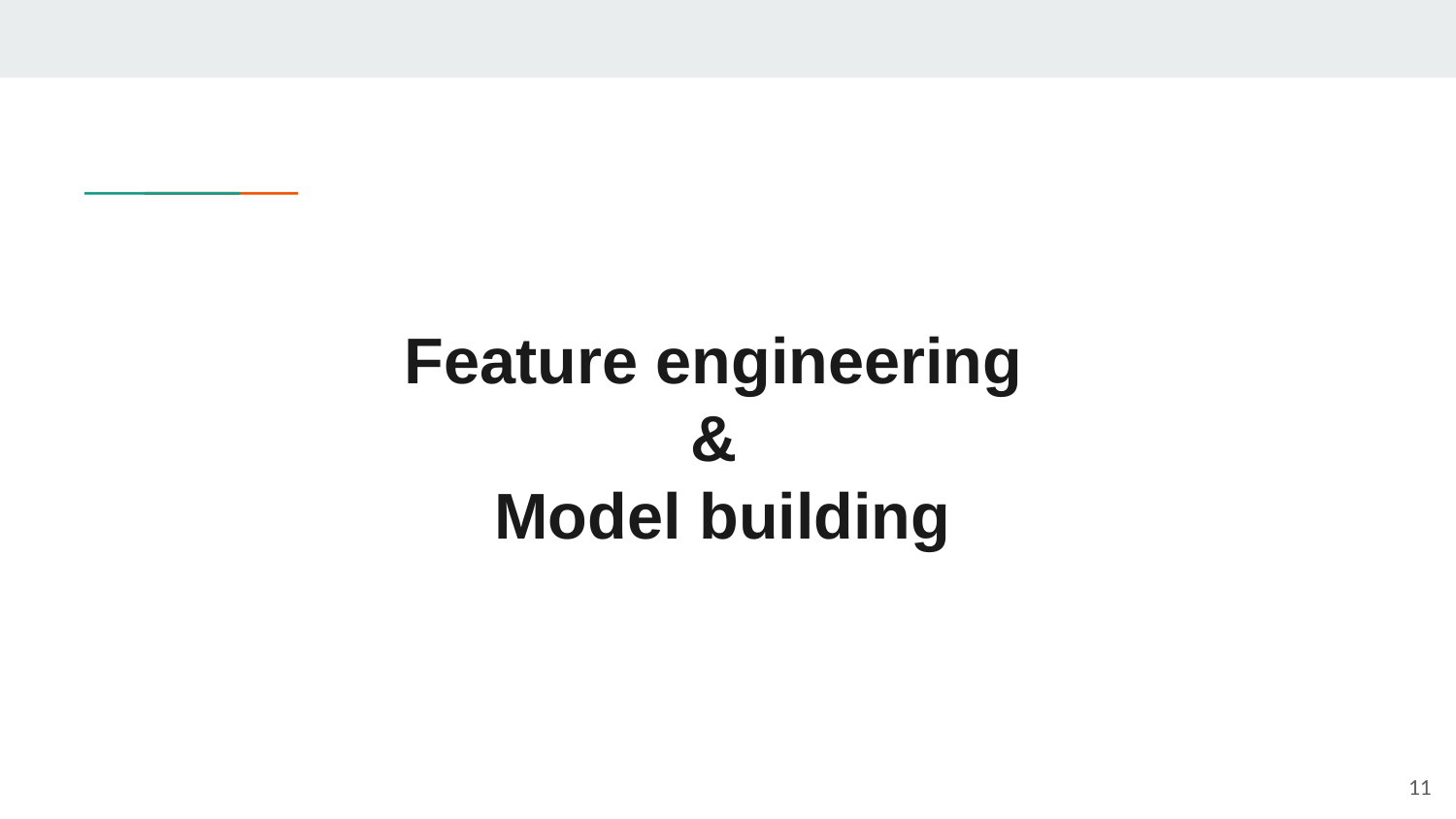

# Feature engineering
&
Model building

11